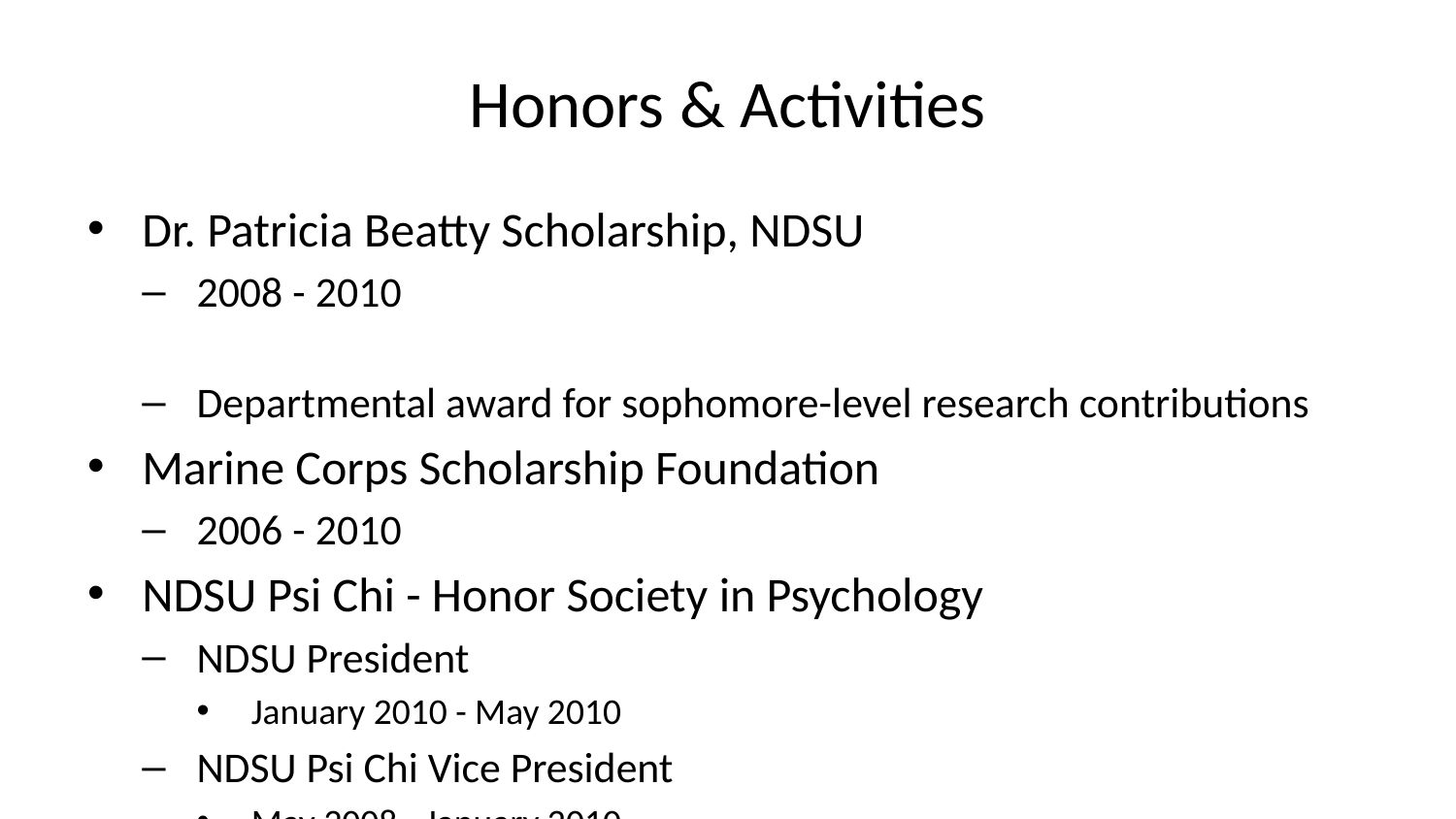

# Honors & Activities
Dr. Patricia Beatty Scholarship, NDSU
2008 - 2010
Departmental award for sophomore-level research contributions
Marine Corps Scholarship Foundation
2006 - 2010
NDSU Psi Chi - Honor Society in Psychology
NDSU President
January 2010 - May 2010
NDSU Psi Chi Vice President
May 2008 - January 2010
NDSU Psychology Club
September 2006 - May 2010
NDSU Mortar Board Senior Honor Society
Director of Communications
September 2009 - May 2010
NDSU Golden Key Honour Society
Secretary
April 2008 - May 2010